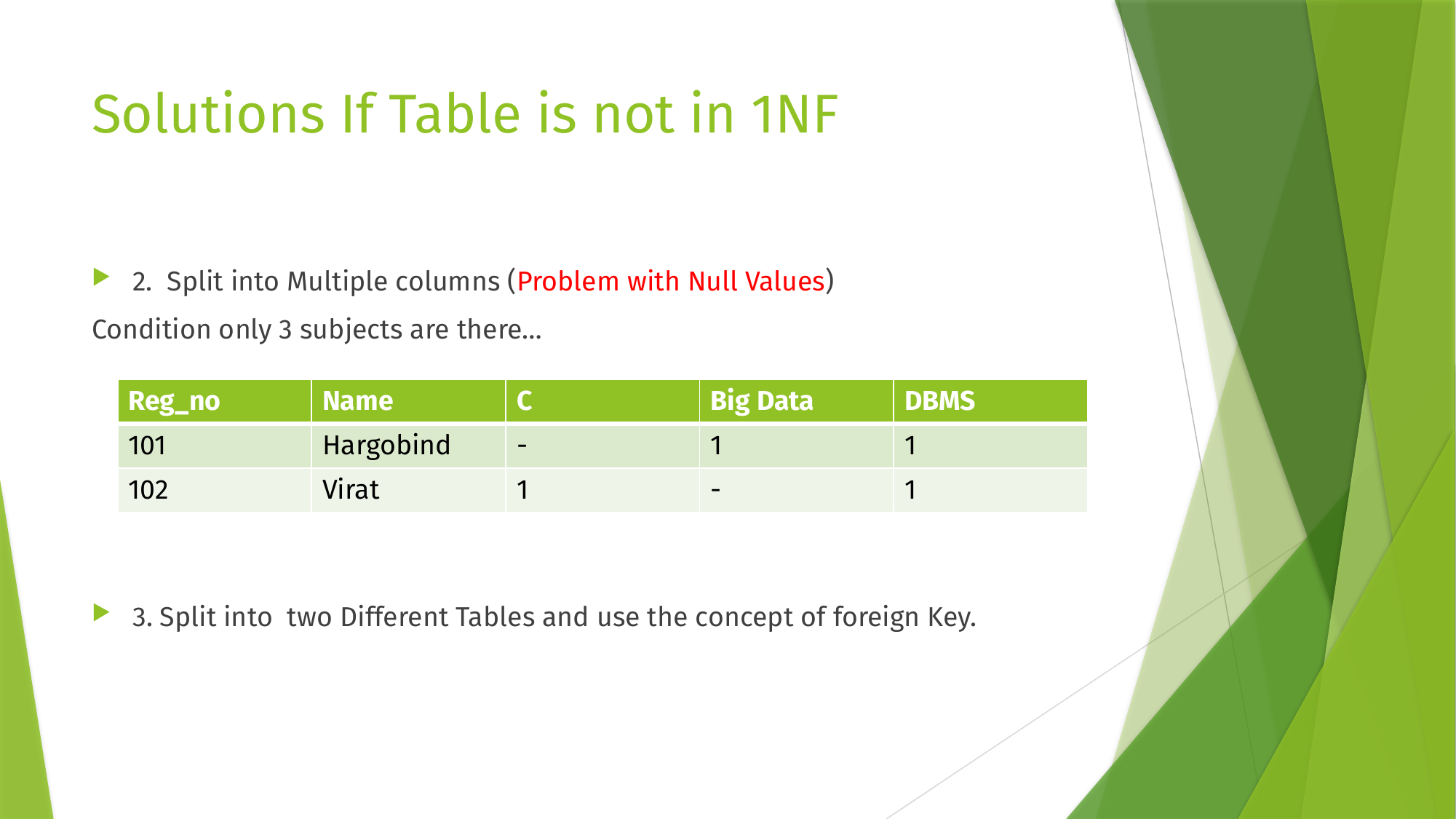

# Solutions If Table is not in 1NF
2.  Split into Multiple columns (Problem with Null Values)
Condition only 3 subjects are there…

3. Split into  two Different Tables and use the concept of foreign Key.

| Reg\_no | Name | C | Big Data | DBMS |
| --- | --- | --- | --- | --- |
| 101 | Hargobind | - | 1 | 1 |
| 102 | Virat | 1 | - | 1 |